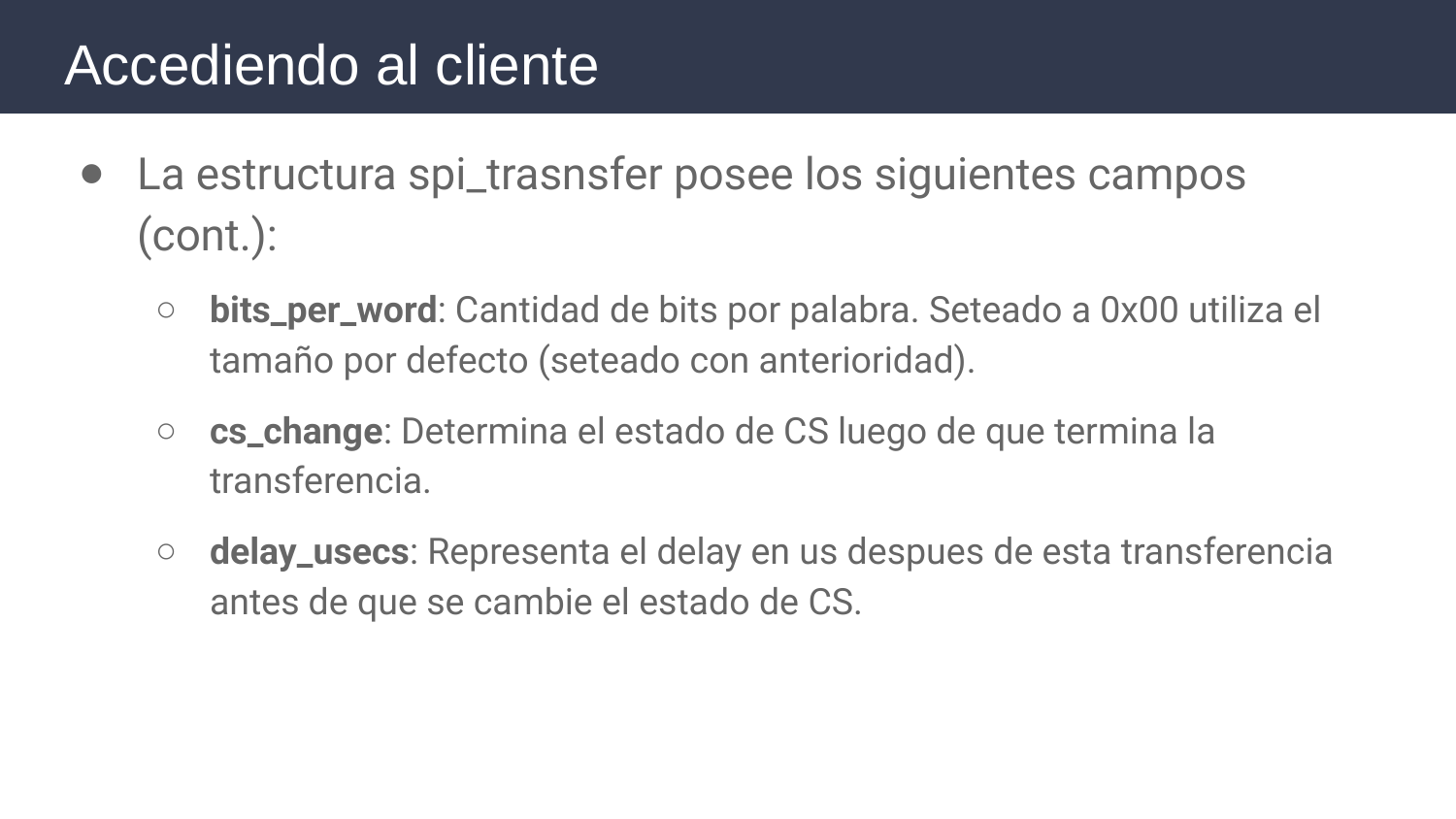

# Accediendo al cliente

La estructura spi_trasnsfer posee los siguientes campos (cont.):
bits_per_word: Cantidad de bits por palabra. Seteado a 0x00 utiliza el tamaño por defecto (seteado con anterioridad).
cs_change: Determina el estado de CS luego de que termina la transferencia.
delay_usecs: Representa el delay en us despues de esta transferencia antes de que se cambie el estado de CS.